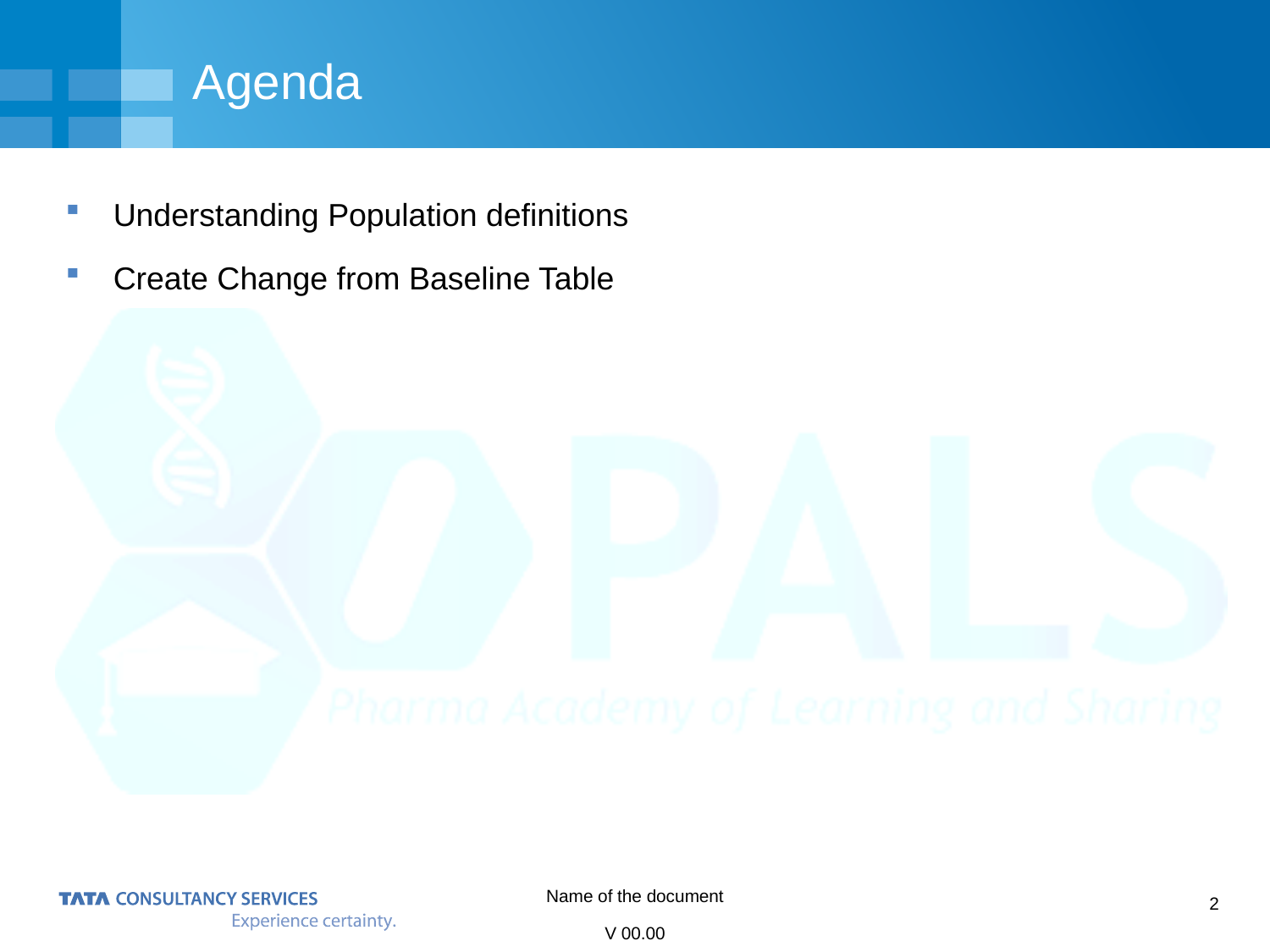

# Agenda
Understanding Population definitions
Create Change from Baseline Table